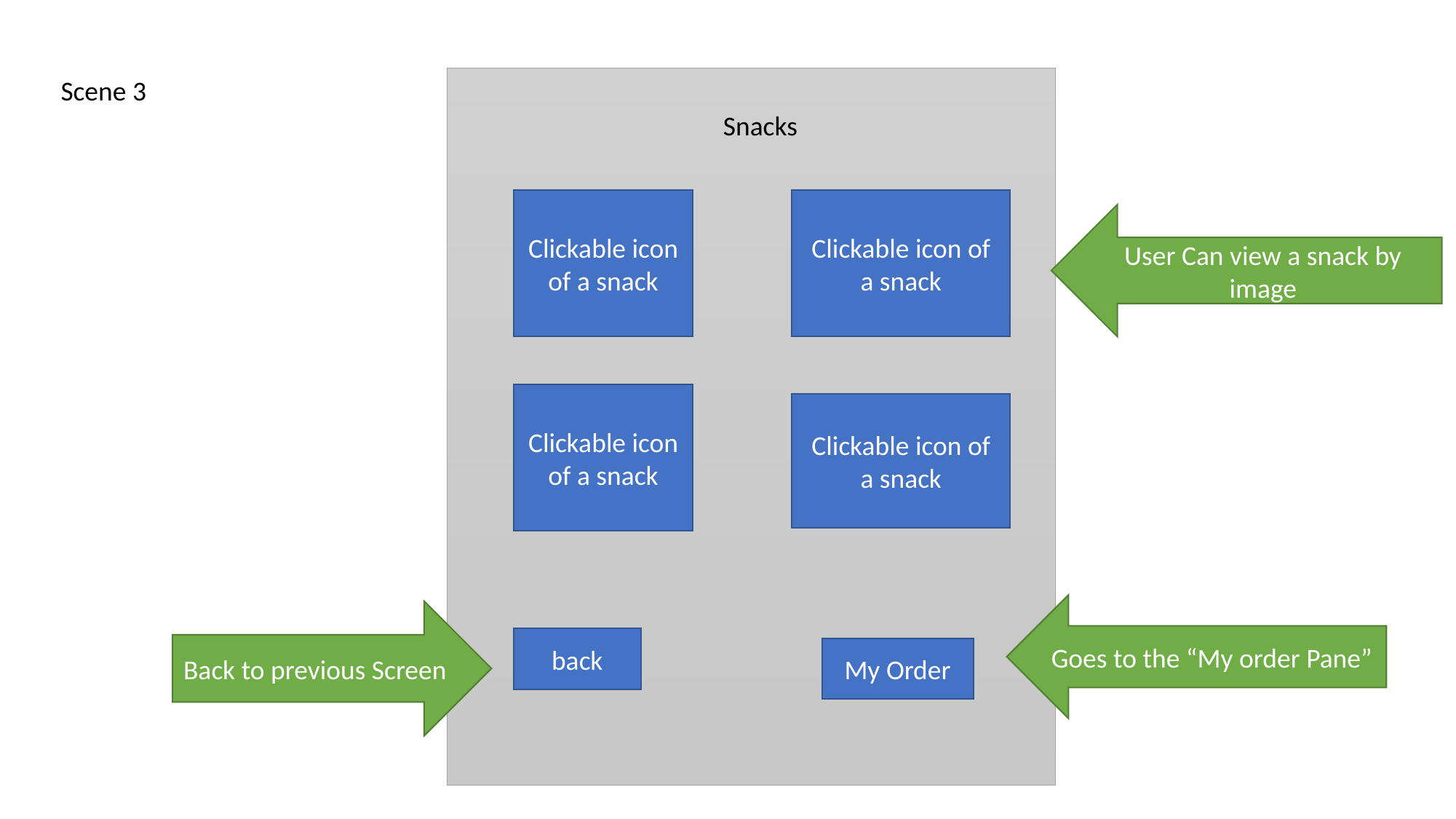

Scene 3

Snacks
Clickable icon of a snack
Clickable icon of a snack
User Can view a snack by image
Clickable icon of a snack
Clickable icon of a snack
Goes to the “My order Pane”
Back to previous Screen
back
My Order